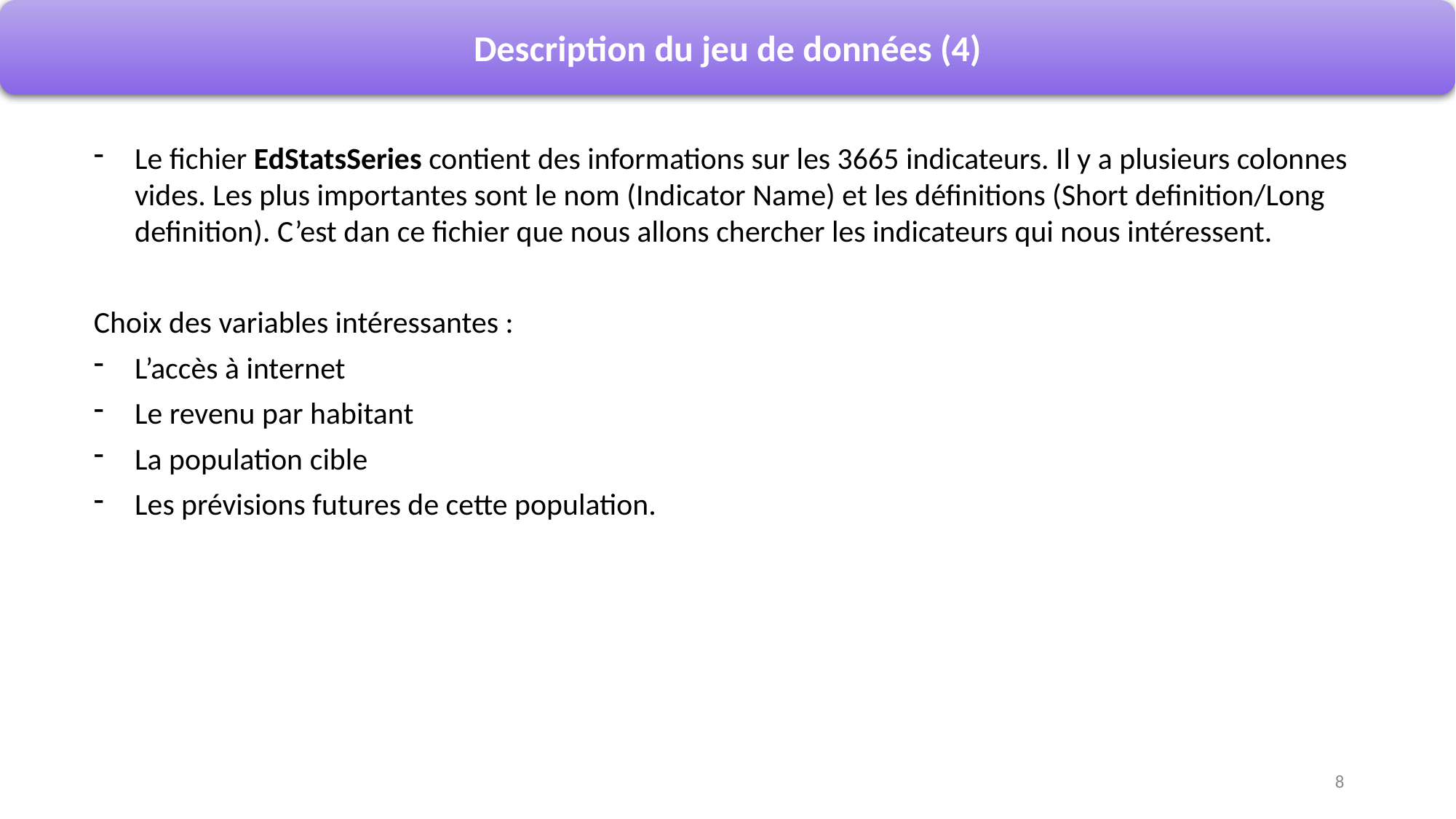

Description du jeu de données (4)
Le fichier EdStatsSeries contient des informations sur les 3665 indicateurs. Il y a plusieurs colonnes vides. Les plus importantes sont le nom (Indicator Name) et les définitions (Short definition/Long definition). C’est dan ce fichier que nous allons chercher les indicateurs qui nous intéressent.

Choix des variables intéressantes :
L’accès à internet
Le revenu par habitant
La population cible
Les prévisions futures de cette population.
8